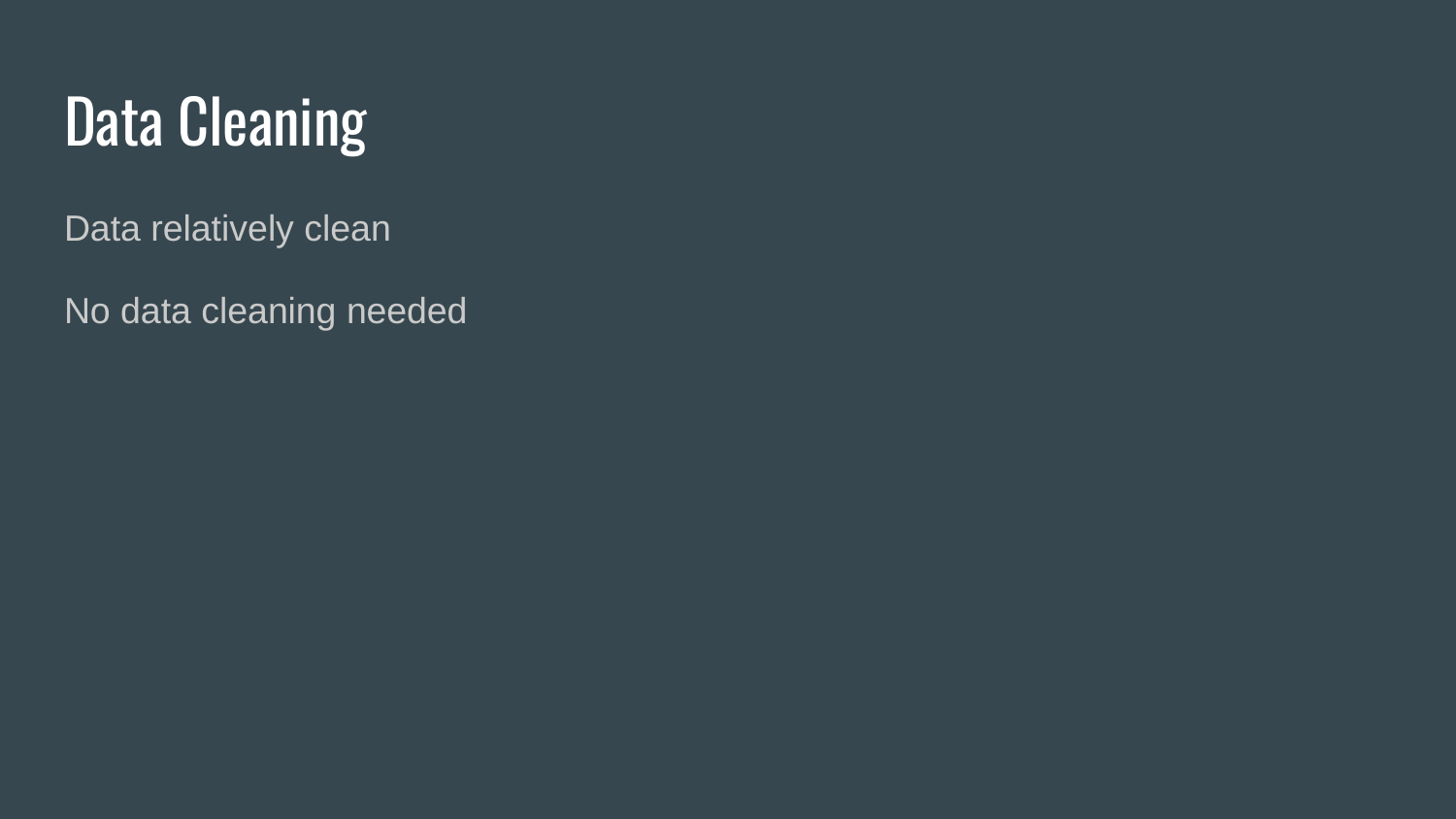

# Data Cleaning
Data relatively clean
No data cleaning needed